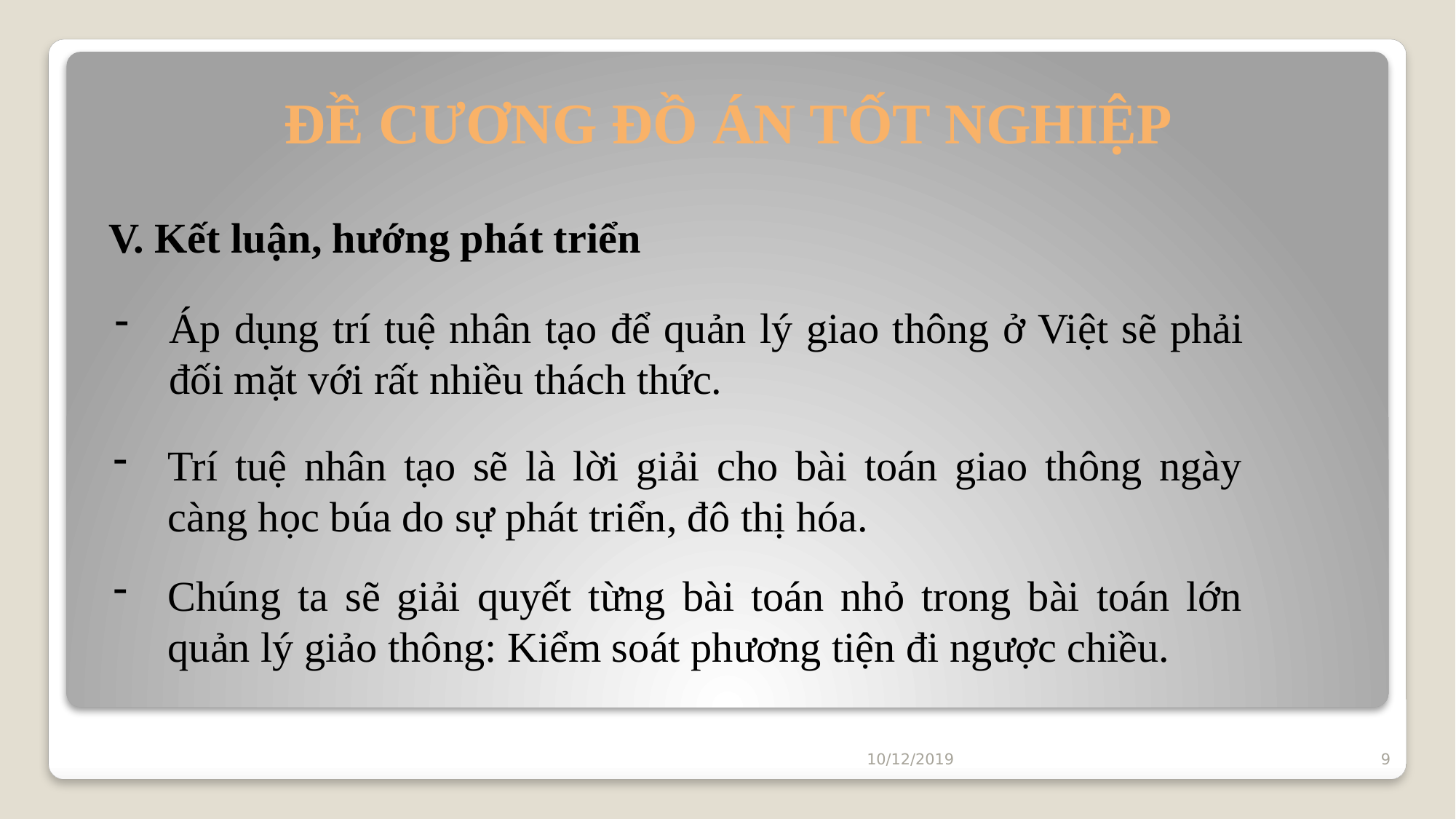

ĐỀ CƯƠNG ĐỒ ÁN TỐT NGHIỆP
V. Kết luận, hướng phát triển
Áp dụng trí tuệ nhân tạo để quản lý giao thông ở Việt sẽ phải đối mặt với rất nhiều thách thức.
Trí tuệ nhân tạo sẽ là lời giải cho bài toán giao thông ngày càng học búa do sự phát triển, đô thị hóa.
Chúng ta sẽ giải quyết từng bài toán nhỏ trong bài toán lớn quản lý giảo thông: Kiểm soát phương tiện đi ngược chiều.
10/12/2019
9